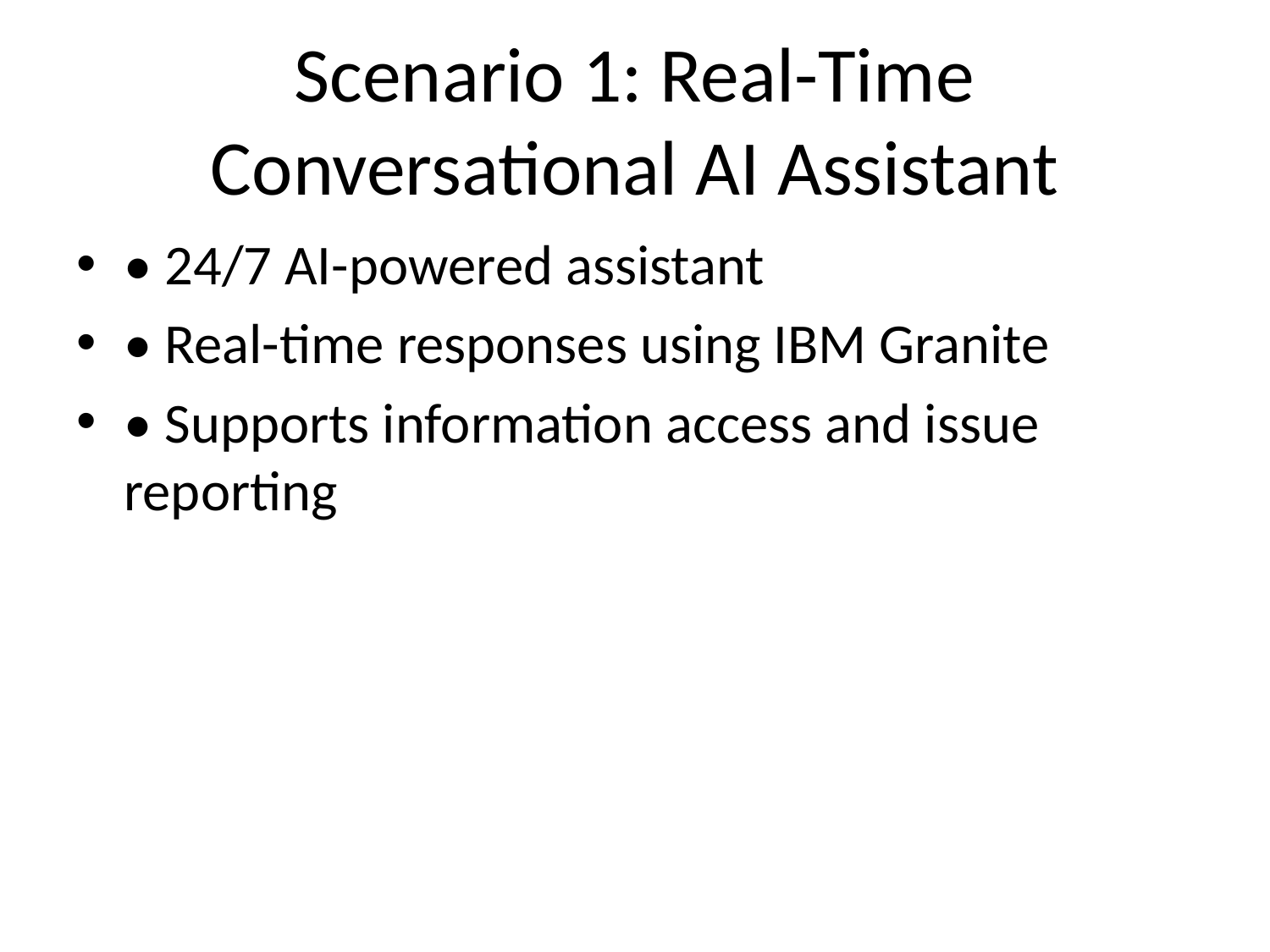

# Scenario 1: Real-Time Conversational AI Assistant
• 24/7 AI-powered assistant
• Real-time responses using IBM Granite
• Supports information access and issue reporting